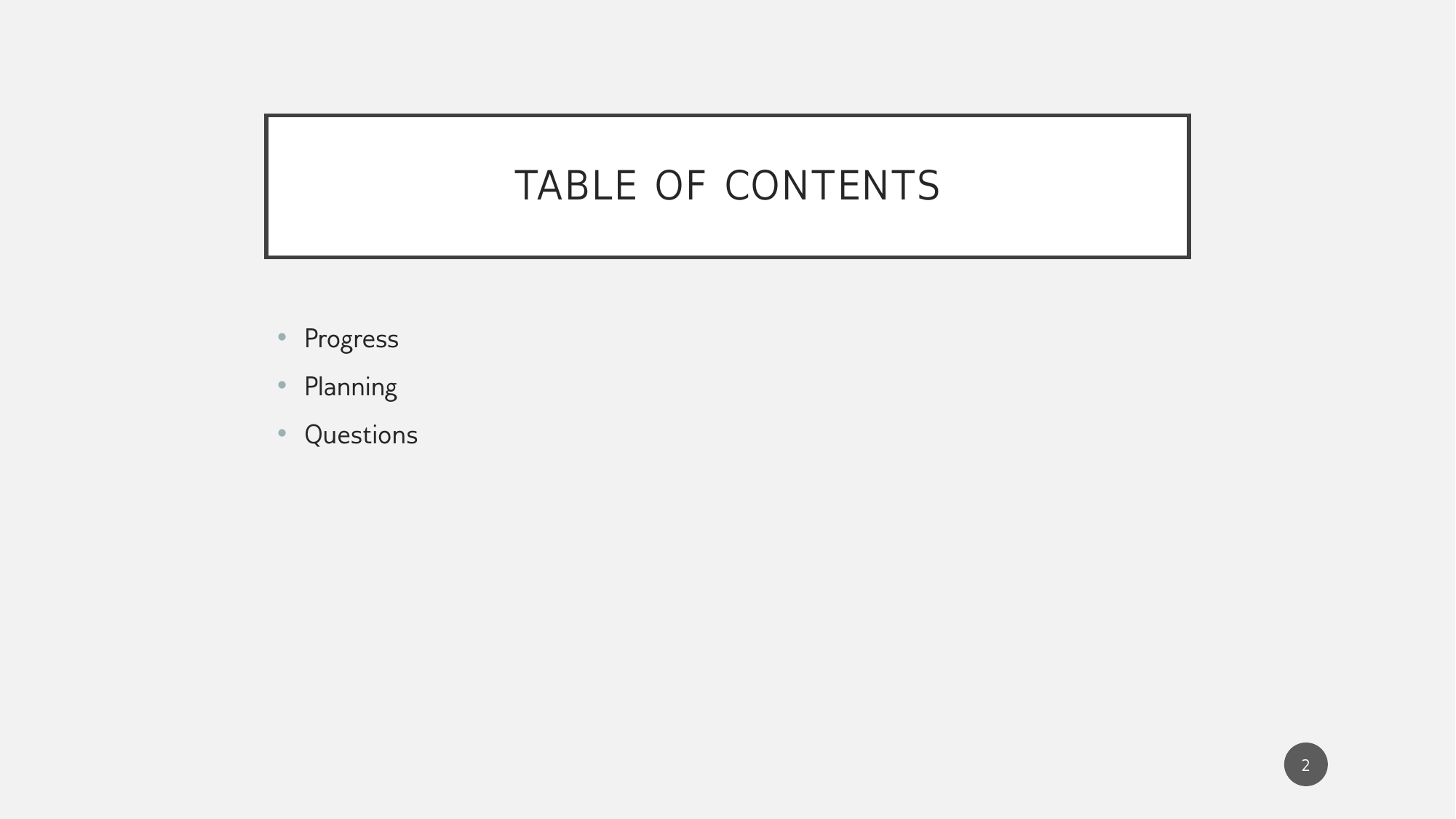

# Table of contents
Progress
Planning
Questions
2